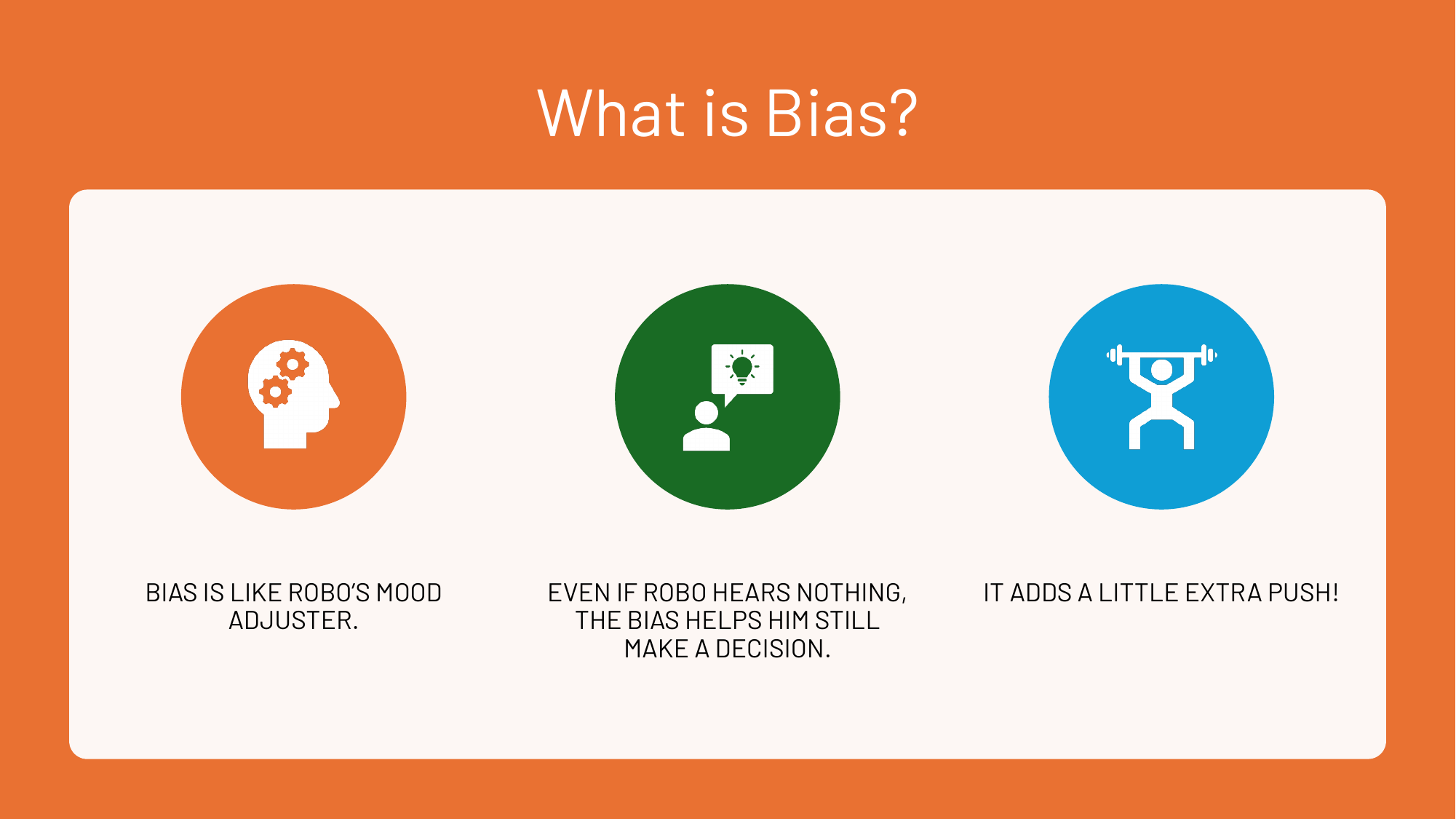

# What is Bias?

Bias is like Robo’s mood adjuster.
Even if Robo hears nothing, the bias helps him still make a decision.
It adds a little extra push!